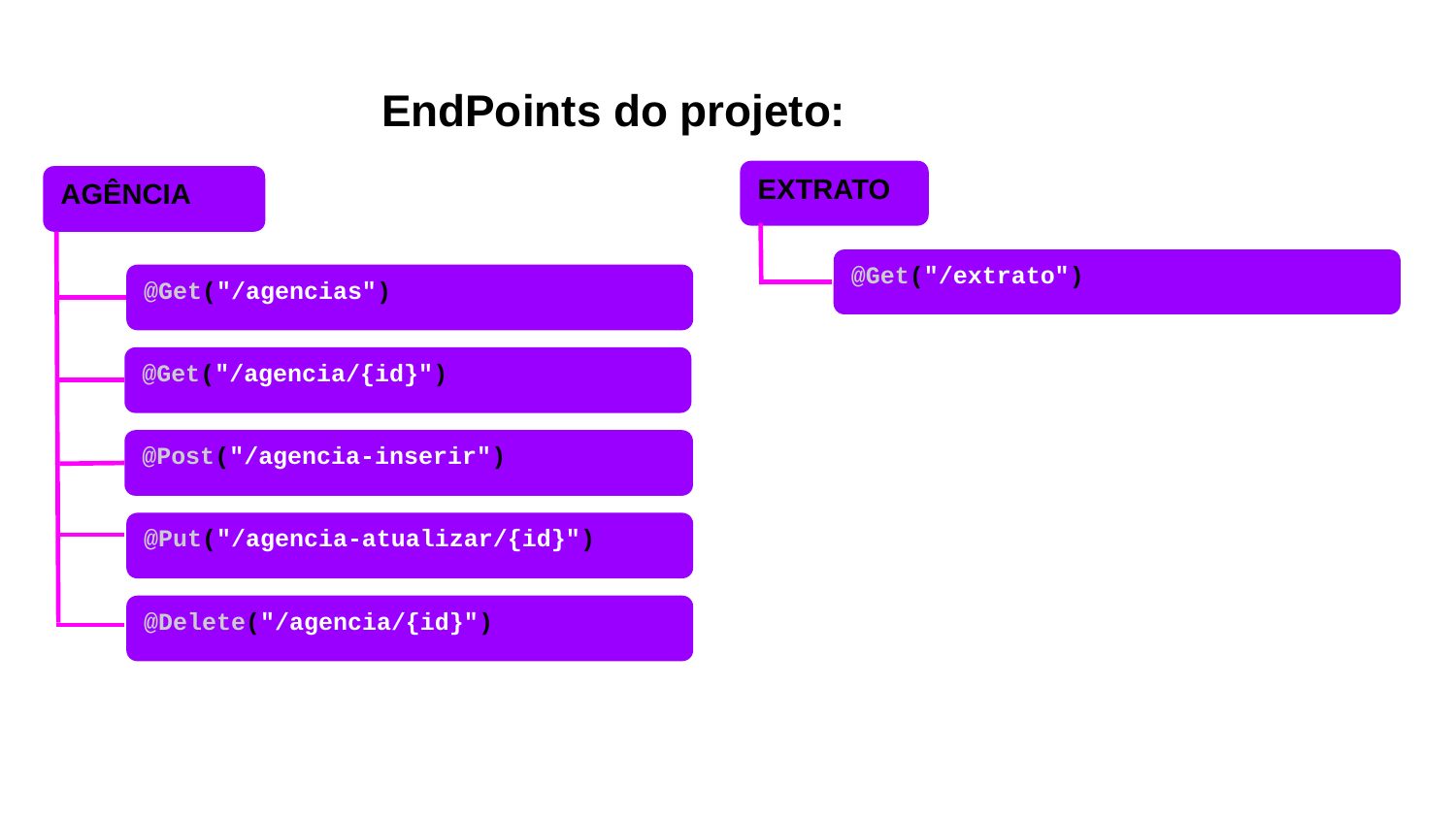

EndPoints do projeto:

EXTRATO
AGÊNCIA
@Get("/extrato")
@Get("/agencias")
@Get("/agencia/{id}")
@Post("/agencia-inserir")
@Put("/agencia-atualizar/{id}")
@Delete("/agencia/{id}")